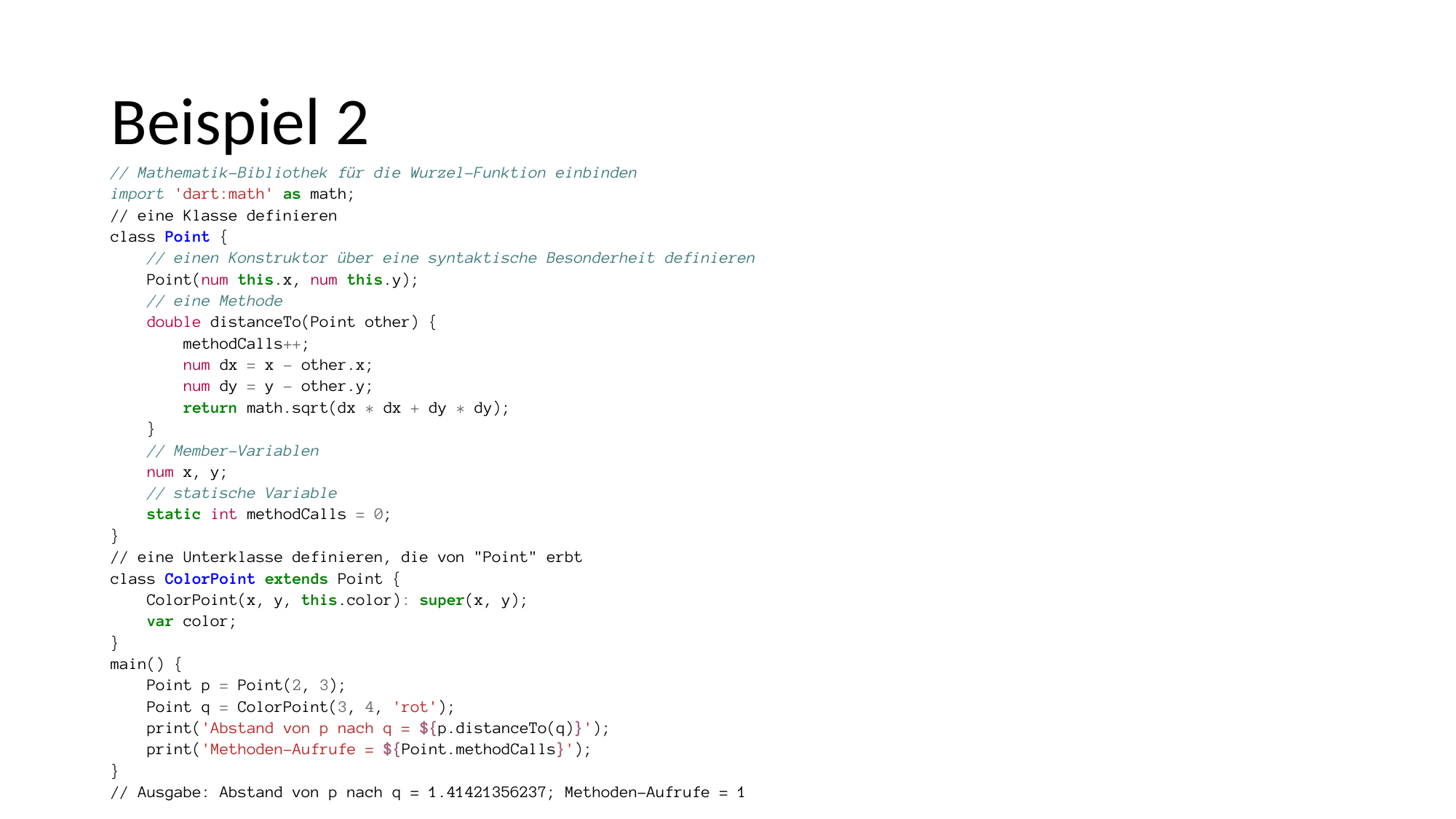

# Beispiel 2
// Mathematik-Bibliothek für die Wurzel-Funktion einbinden
import 'dart:math' as math;
// eine Klasse definieren
class Point {
    // einen Konstruktor über eine syntaktische Besonderheit definieren
    Point(num this.x, num this.y);
    // eine Methode
    double distanceTo(Point other) {
        methodCalls++;
        num dx = x - other.x;
        num dy = y - other.y;
        return math.sqrt(dx * dx + dy * dy);
    }
    // Member-Variablen
    num x, y;
    // statische Variable
    static int methodCalls = 0;
}
// eine Unterklasse definieren, die von "Point" erbt
class ColorPoint extends Point {
    ColorPoint(x, y, this.color): super(x, y);
    var color;
}
main() {
    Point p = Point(2, 3);
    Point q = ColorPoint(3, 4, 'rot');
    print('Abstand von p nach q = ${p.distanceTo(q)}');
    print('Methoden-Aufrufe = ${Point.methodCalls}');
}
// Ausgabe: Abstand von p nach q = 1.41421356237; Methoden-Aufrufe = 1